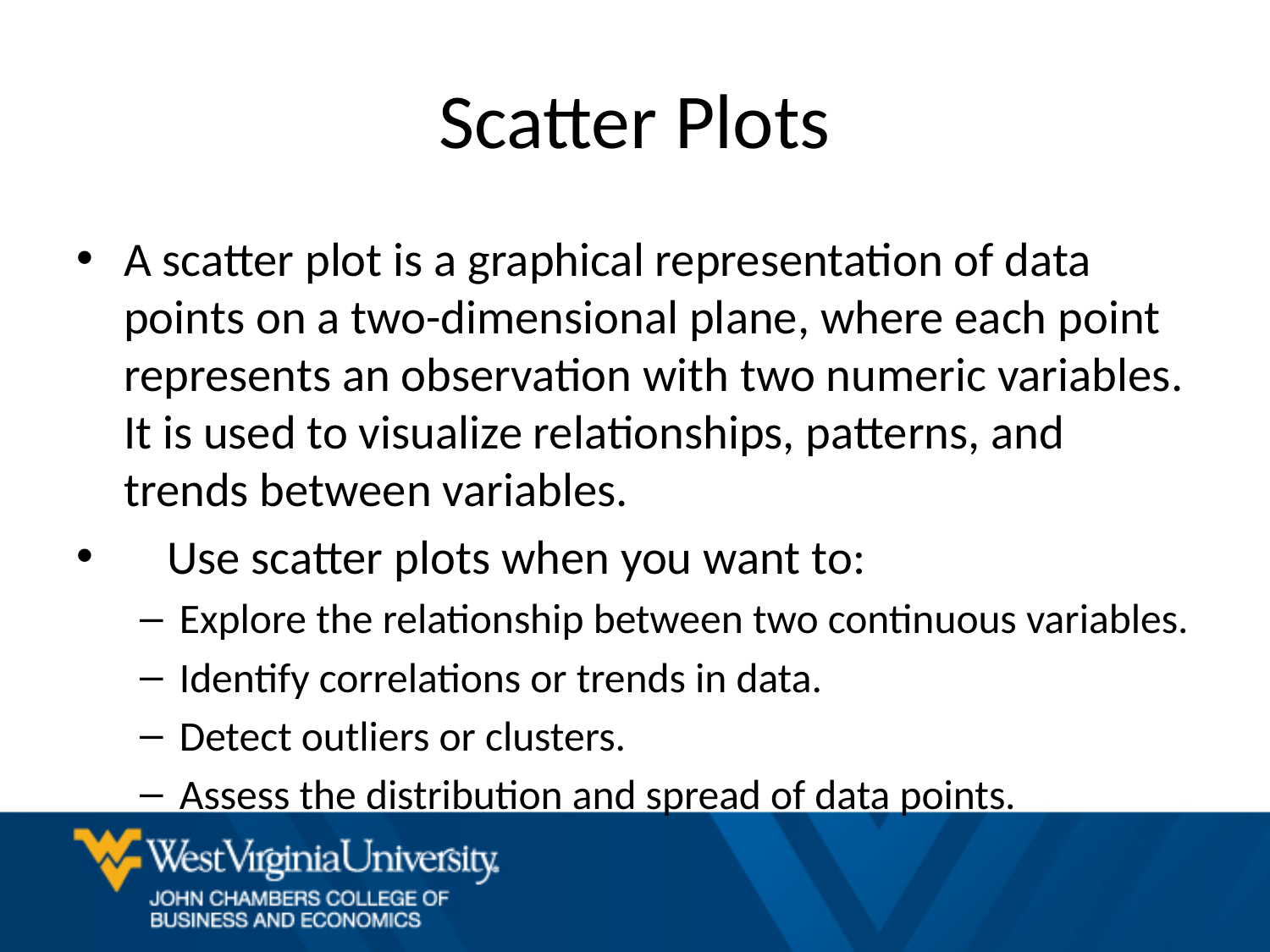

# Scatter Plots
A scatter plot is a graphical representation of data points on a two-dimensional plane, where each point represents an observation with two numeric variables. It is used to visualize relationships, patterns, and trends between variables.
    Use scatter plots when you want to:
Explore the relationship between two continuous variables.
Identify correlations or trends in data.
Detect outliers or clusters.
Assess the distribution and spread of data points.